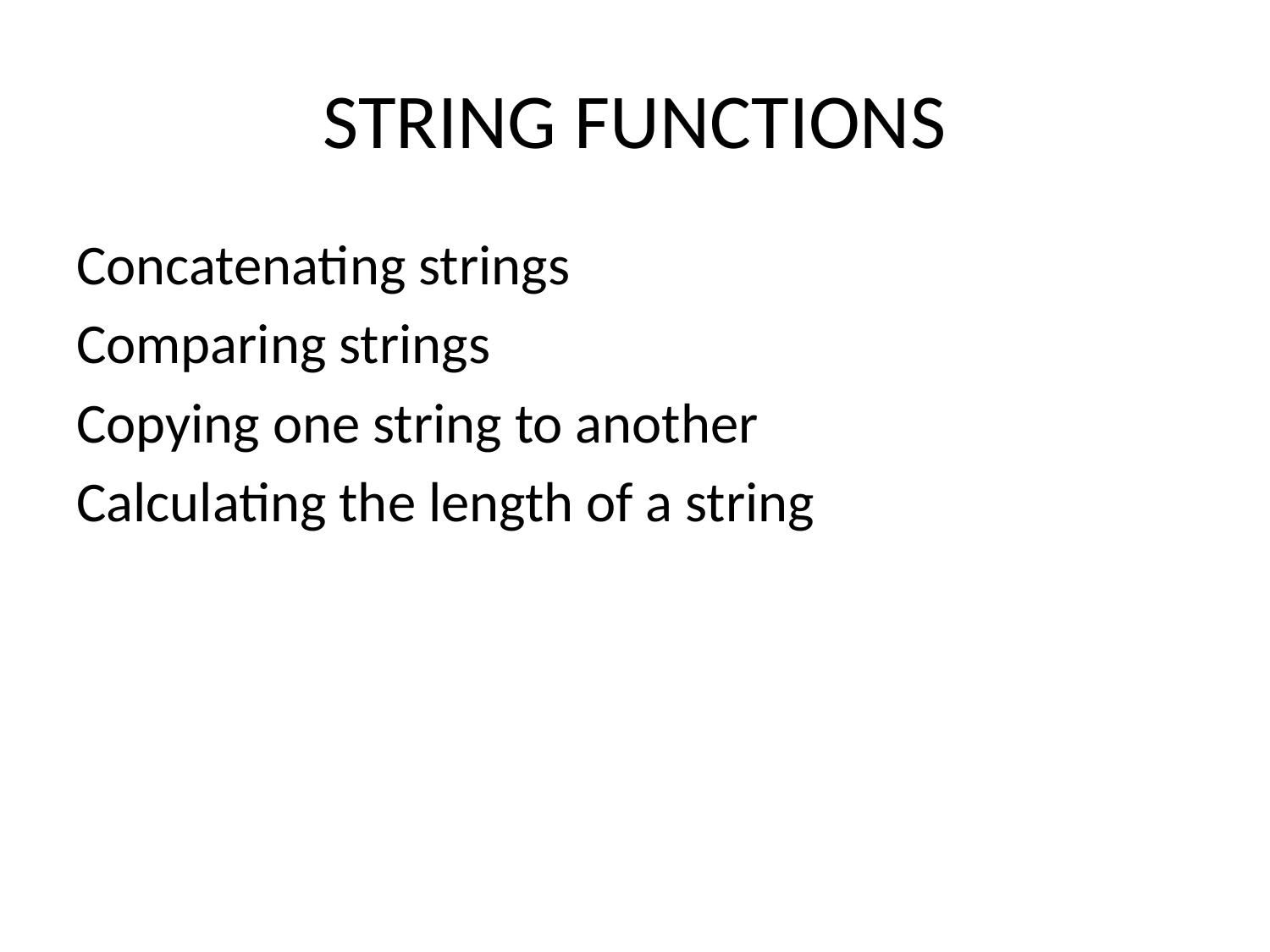

# STRING FUNCTIONS
Concatenating strings
Comparing strings
Copying one string to another
Calculating the length of a string